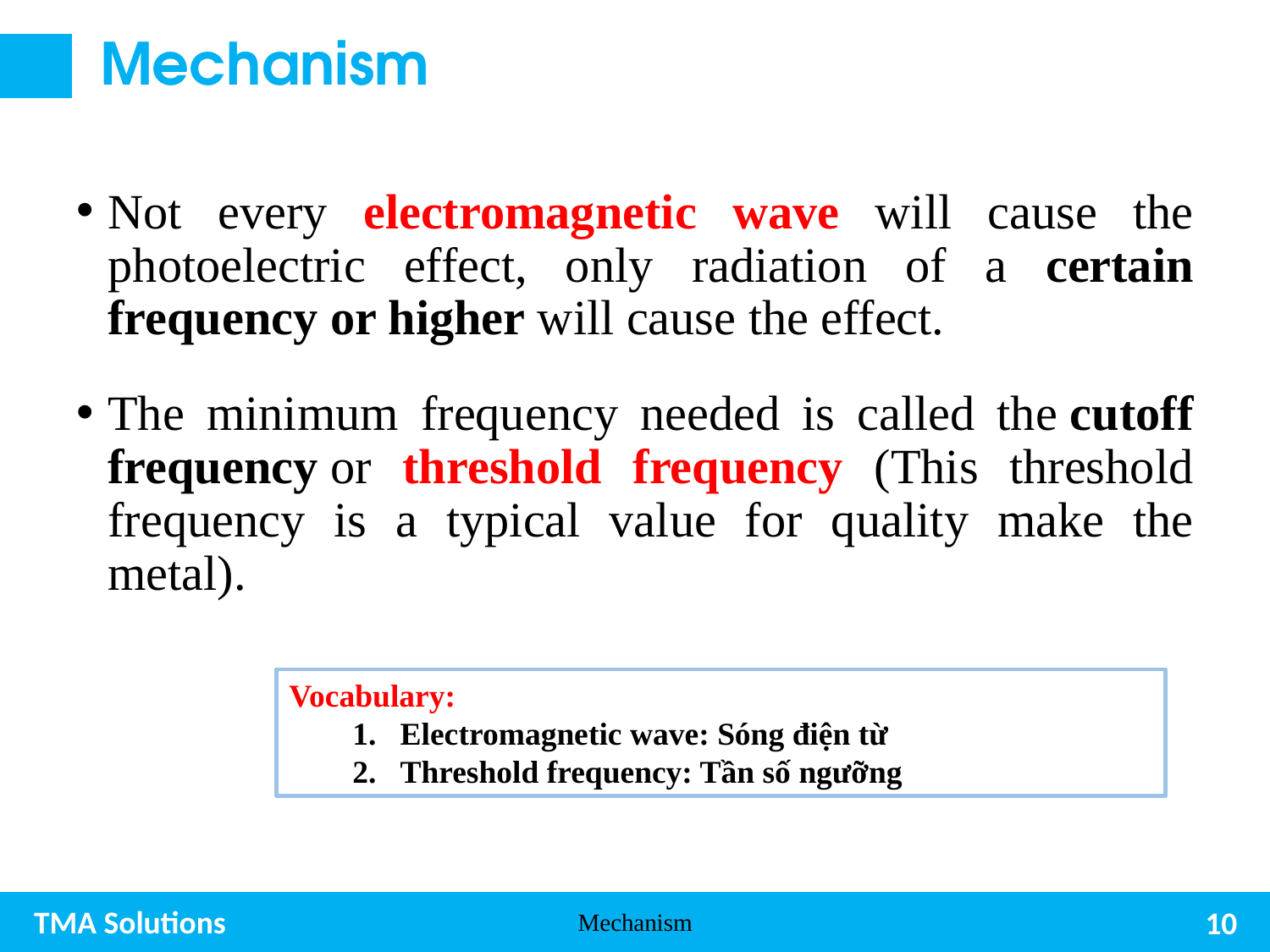

# Mechanism
Not every electromagnetic wave will cause the photoelectric effect, only radiation of a certain frequency or higher will cause the effect.
The minimum frequency needed is called the cutoff frequency or threshold frequency (This threshold frequency is a typical value for quality make the metal).
Vocabulary:
Electromagnetic wave: Sóng điện từ
Threshold frequency: Tần số ngưỡng
Mechanism
10